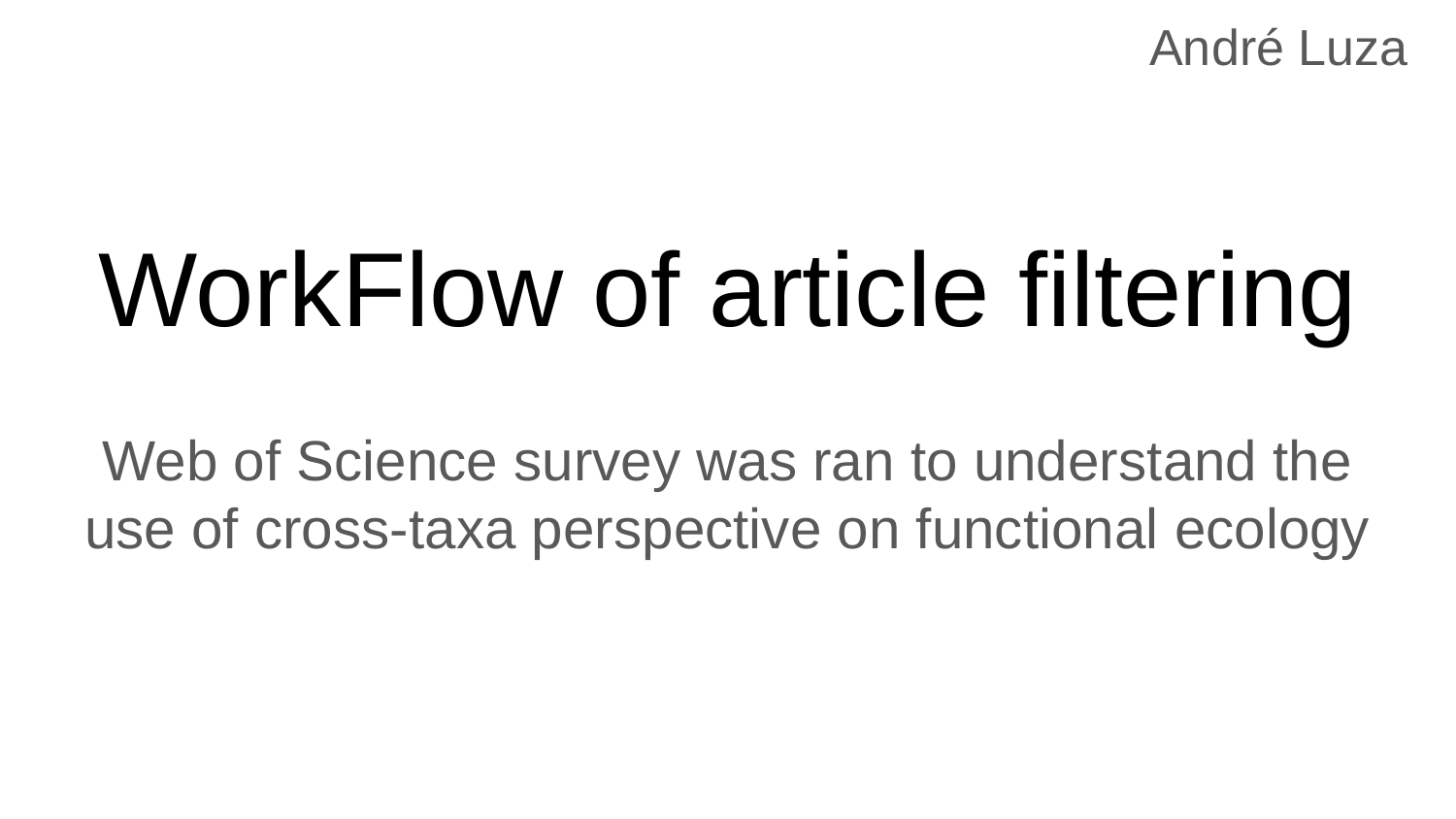

André Luza
# WorkFlow of article filtering
Web of Science survey was ran to understand the use of cross-taxa perspective on functional ecology